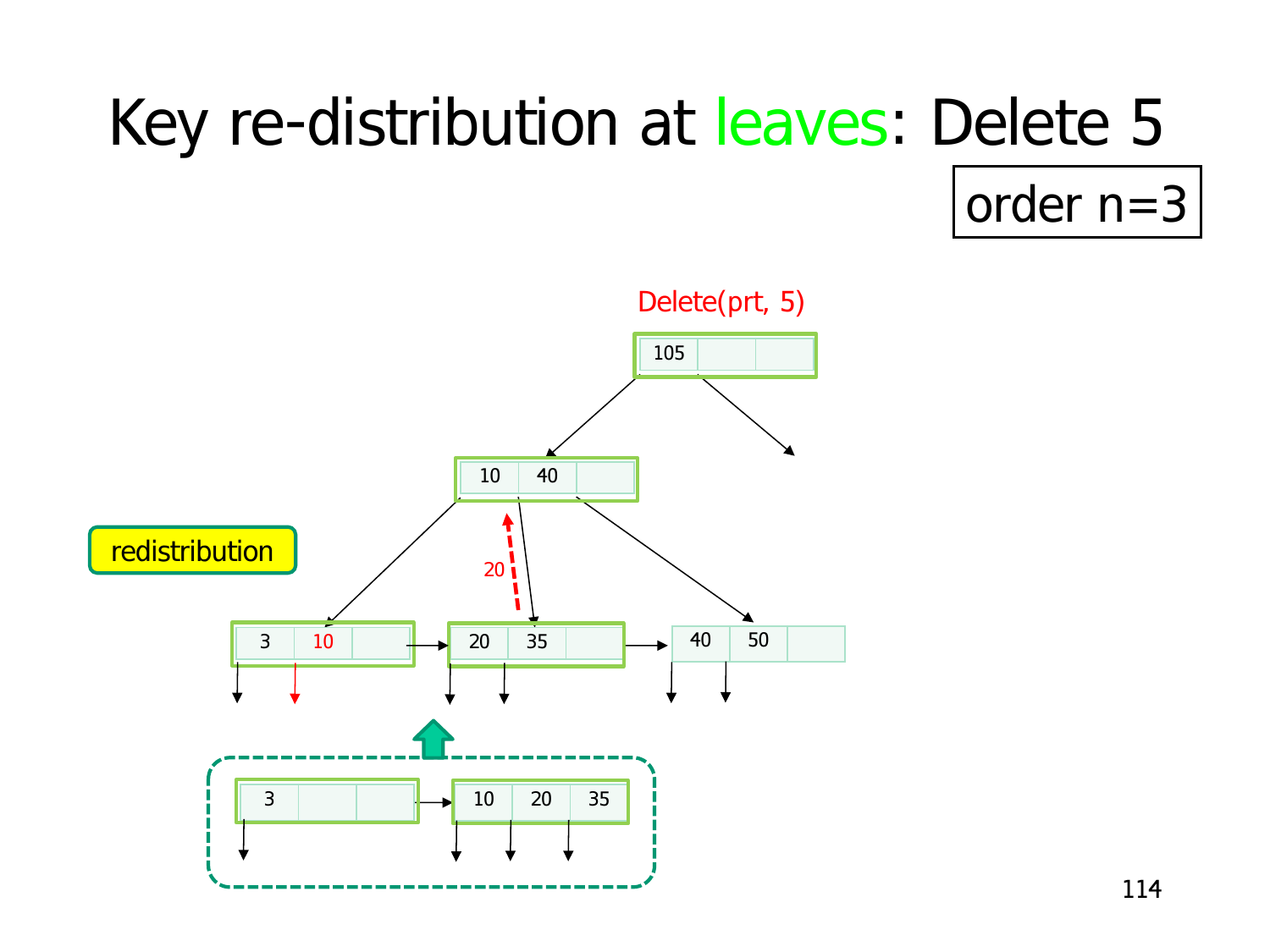

Key re-distribution at leaves: Delete 5
order n=3
Delete(prt, 5)

| 105 |  |  |
| --- | --- | --- |

| 10 | 40 |  |
| --- | --- | --- |

redistribution
20

| 40 | 50 |  |
| --- | --- | --- |
| 3 | 10 |  |
| --- | --- | --- |
| 20 | 35 |  |
| --- | --- | --- |

| 3 |  |  |
| --- | --- | --- |
| 10 | 20 | 35 |
| --- | --- | --- |

114